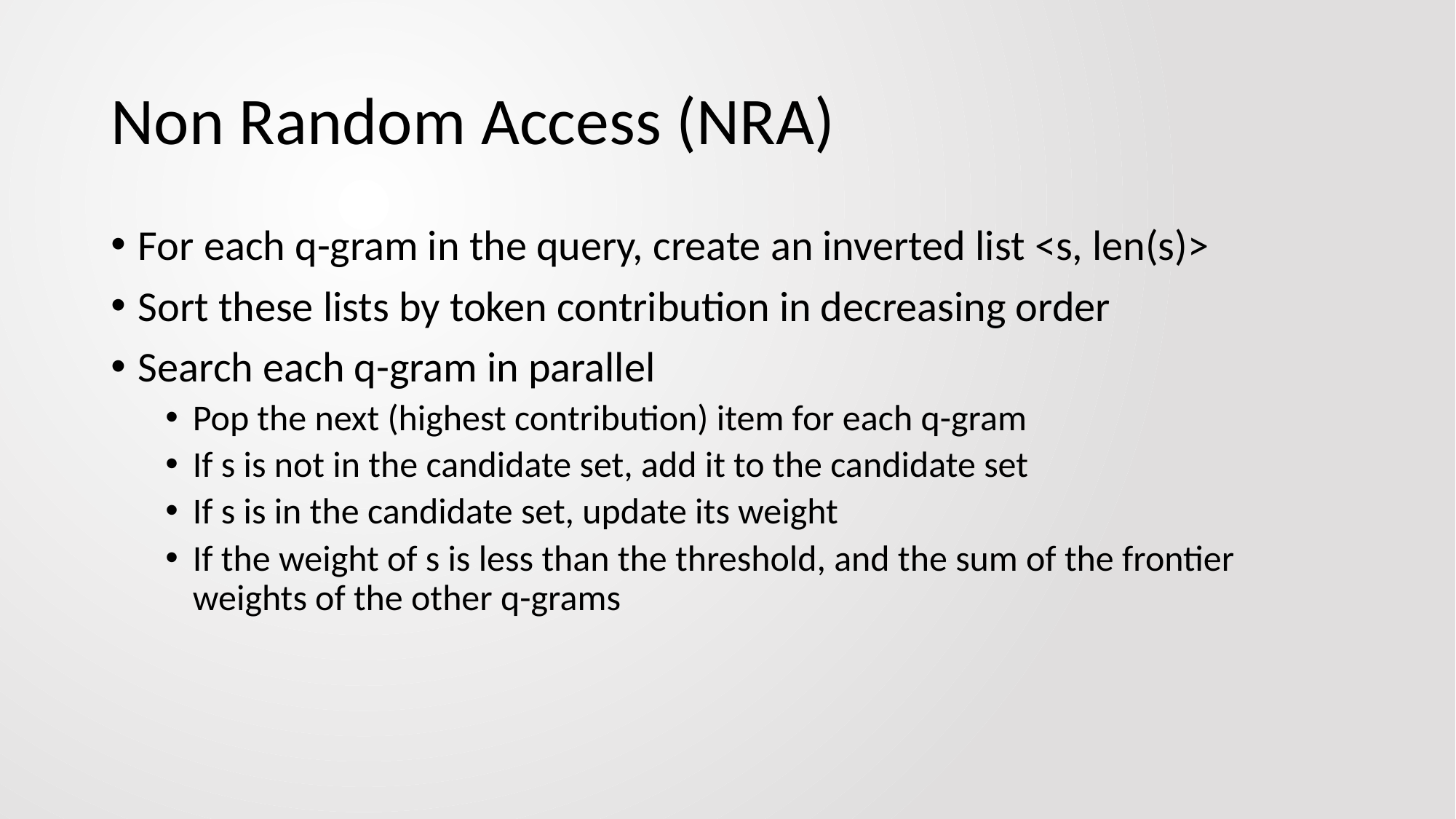

# Non Random Access (NRA)
For each q-gram in the query, create an inverted list <s, len(s)>
Sort these lists by token contribution in decreasing order
Search each q-gram in parallel
Pop the next (highest contribution) item for each q-gram
If s is not in the candidate set, add it to the candidate set
If s is in the candidate set, update its weight
If the weight of s is less than the threshold, and the sum of the frontier weights of the other q-grams